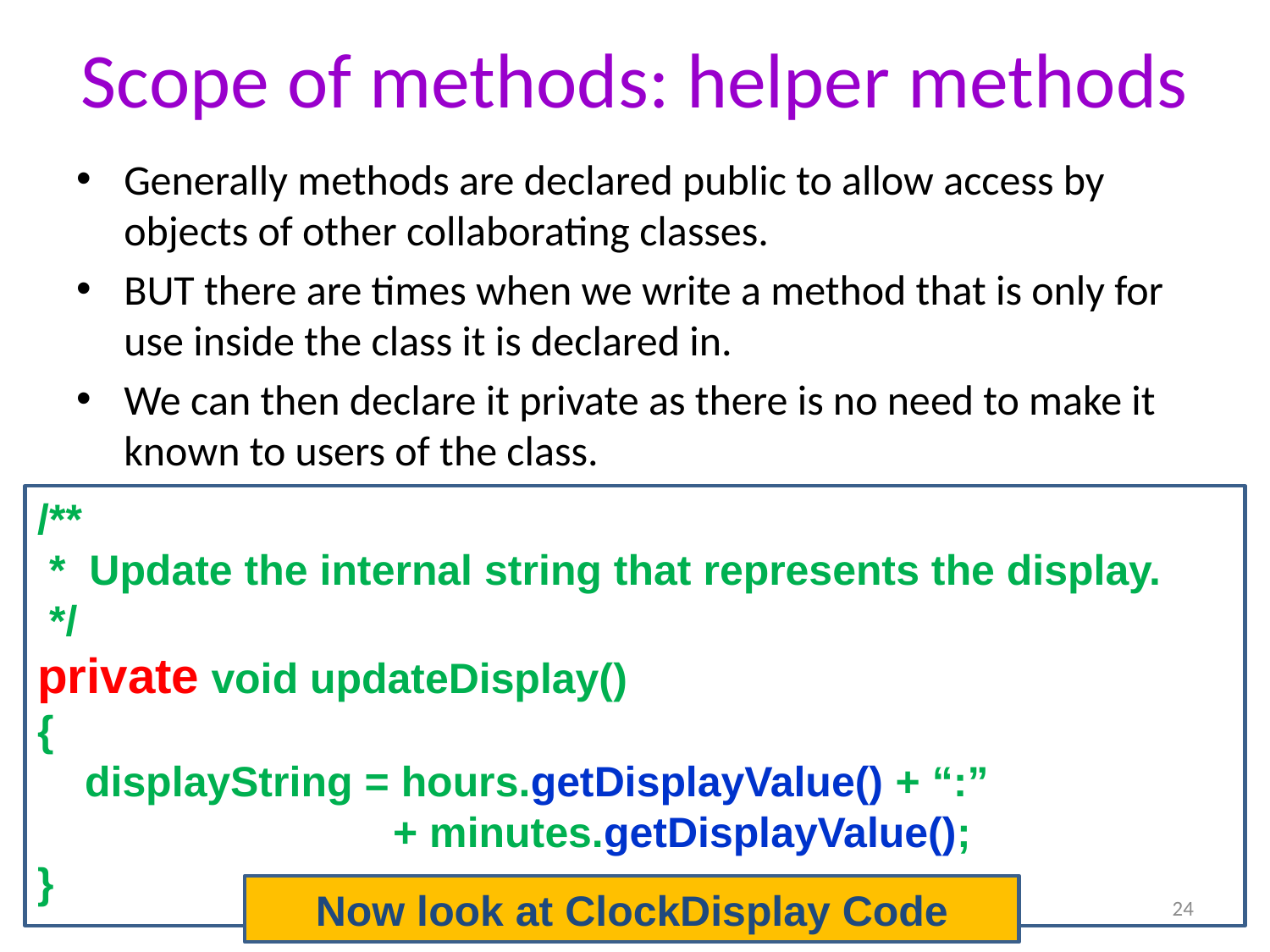

# Scope of methods: helper methods
Generally methods are declared public to allow access by objects of other collaborating classes.
BUT there are times when we write a method that is only for use inside the class it is declared in.
We can then declare it private as there is no need to make it known to users of the class.
/**
 *  Update the internal string that represents the display.
 */
private void updateDisplay()
{
    displayString = hours.getDisplayValue() + “:”
                              + minutes.getDisplayValue();
}
Now look at ClockDisplay Code
24